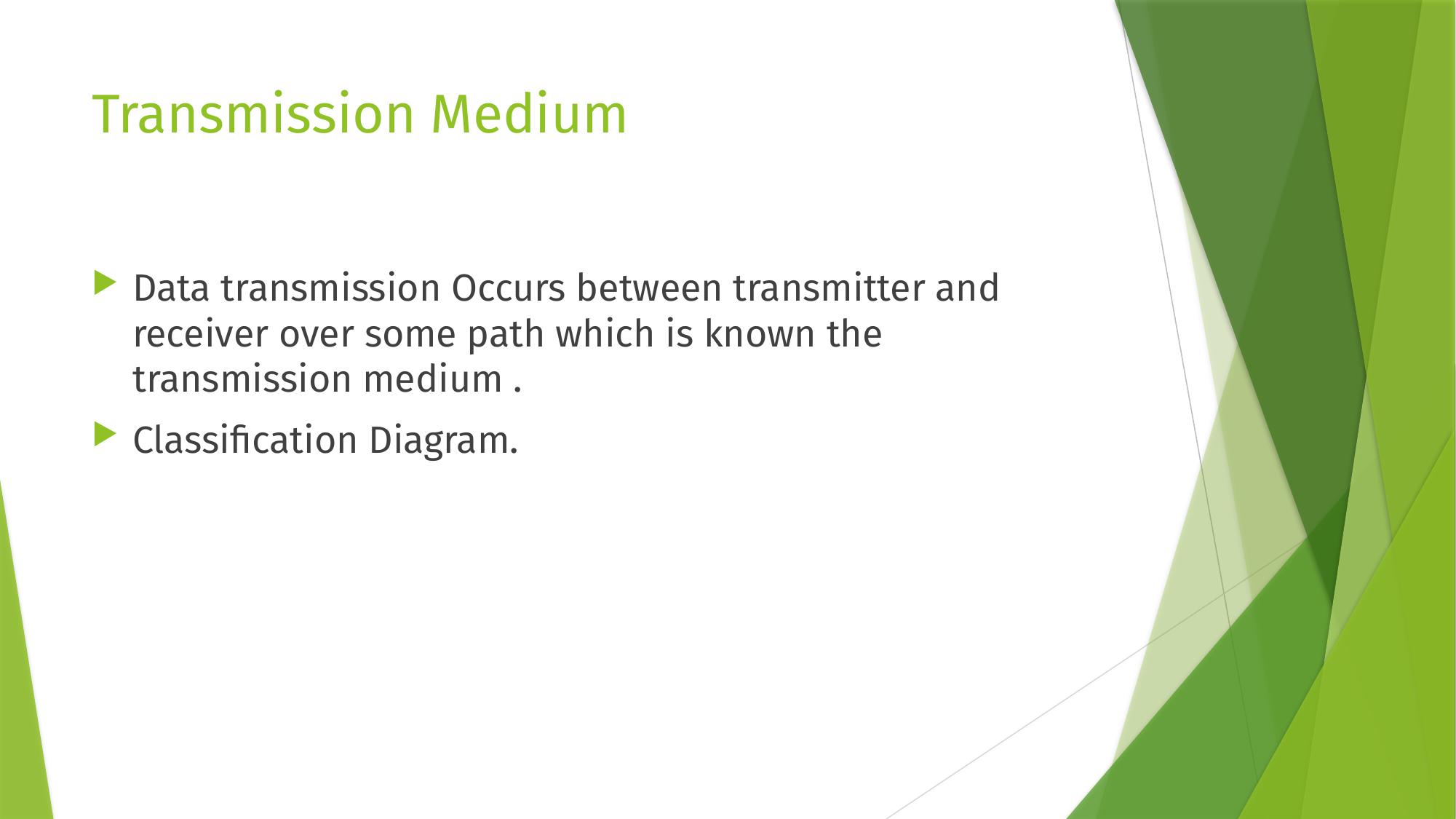

# Transmission Medium
Data transmission Occurs between transmitter and receiver over some path which is known the transmission medium .
Classification Diagram.